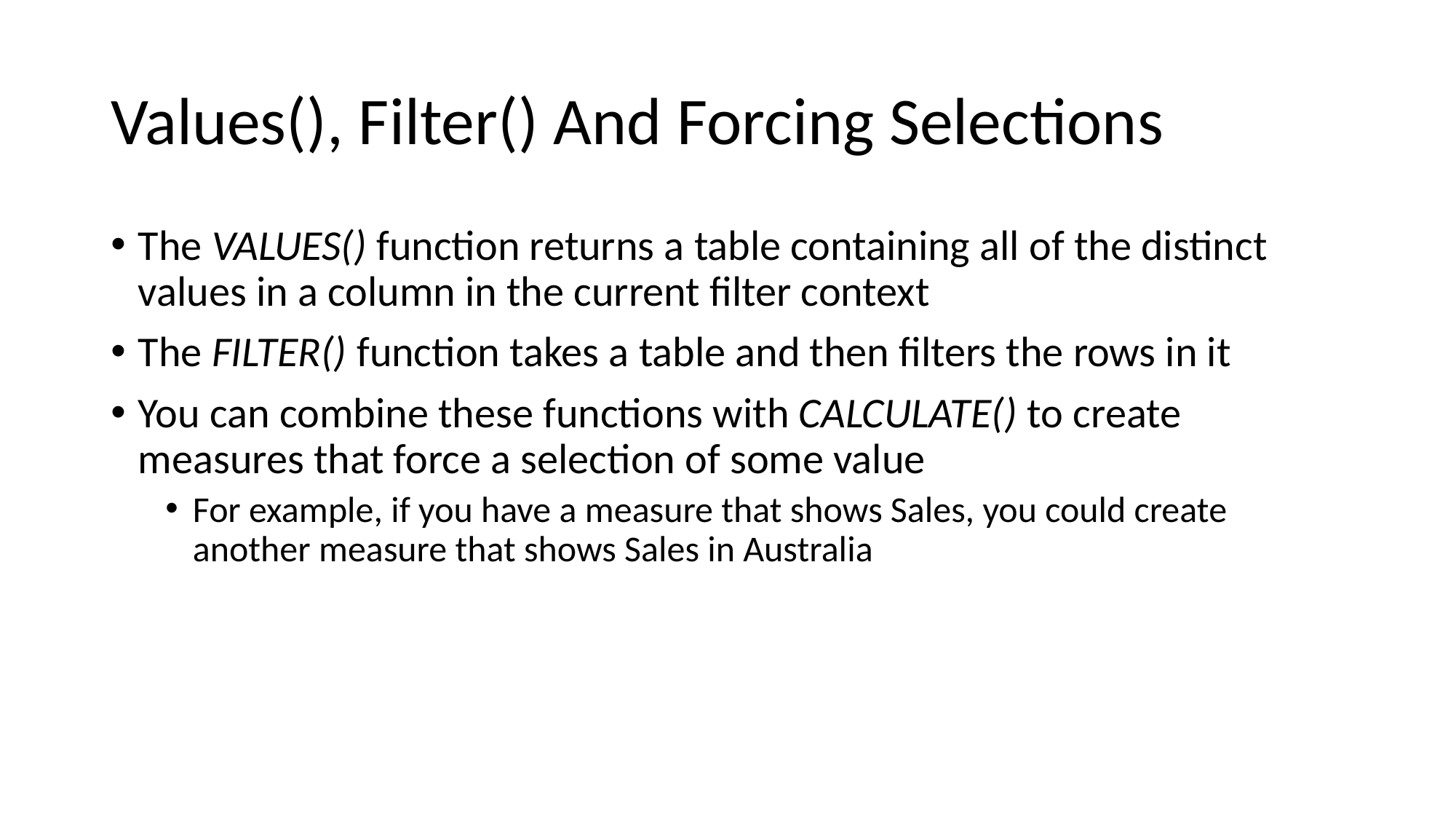

# Values(), Filter() And Forcing Selections
The VALUES() function returns a table containing all of the distinct values in a column in the current filter context
The FILTER() function takes a table and then filters the rows in it
You can combine these functions with CALCULATE() to create measures that force a selection of some value
For example, if you have a measure that shows Sales, you could create another measure that shows Sales in Australia